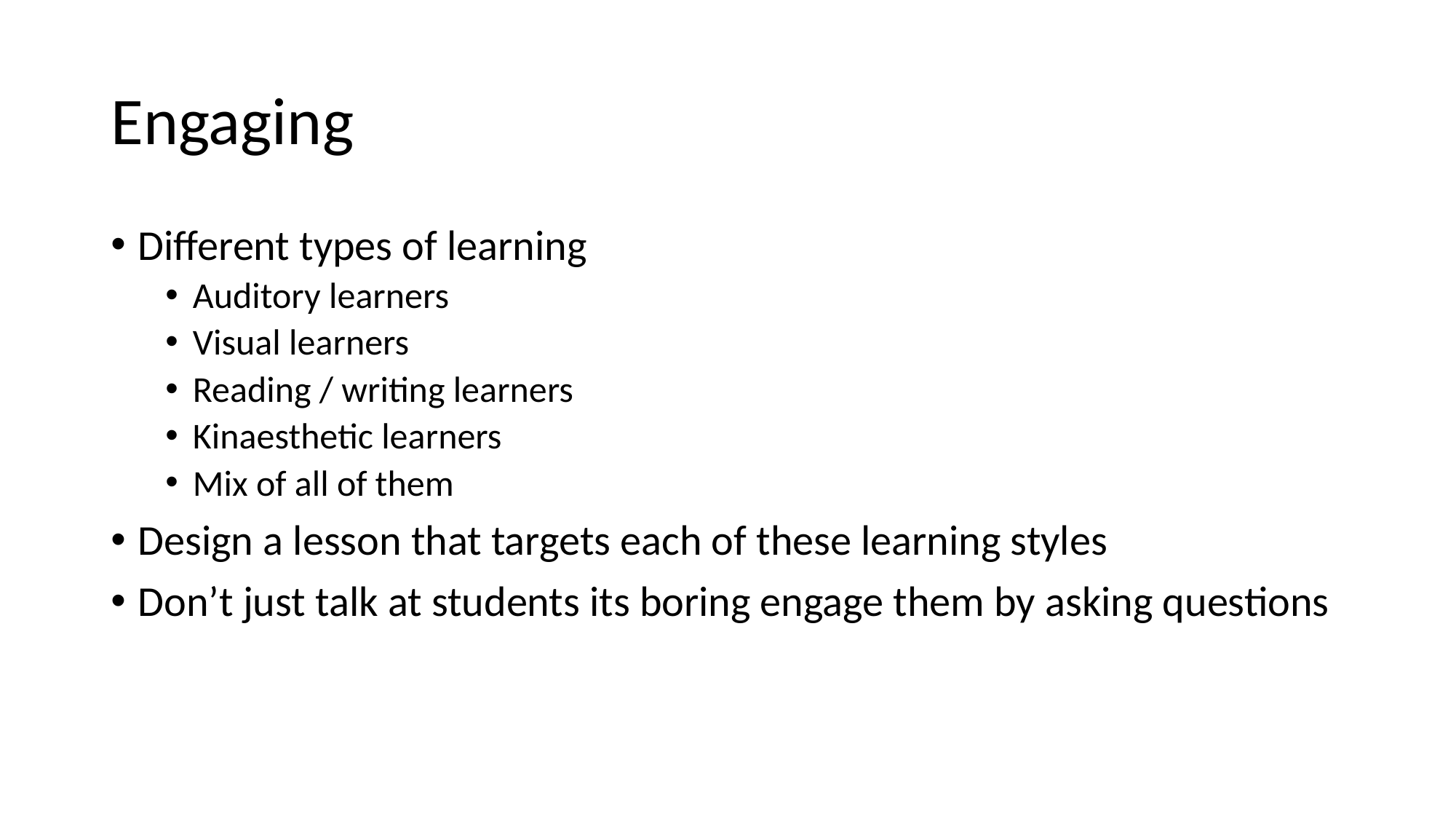

# Engaging
Different types of learning
Auditory learners
Visual learners
Reading / writing learners
Kinaesthetic learners
Mix of all of them
Design a lesson that targets each of these learning styles
Don’t just talk at students its boring engage them by asking questions